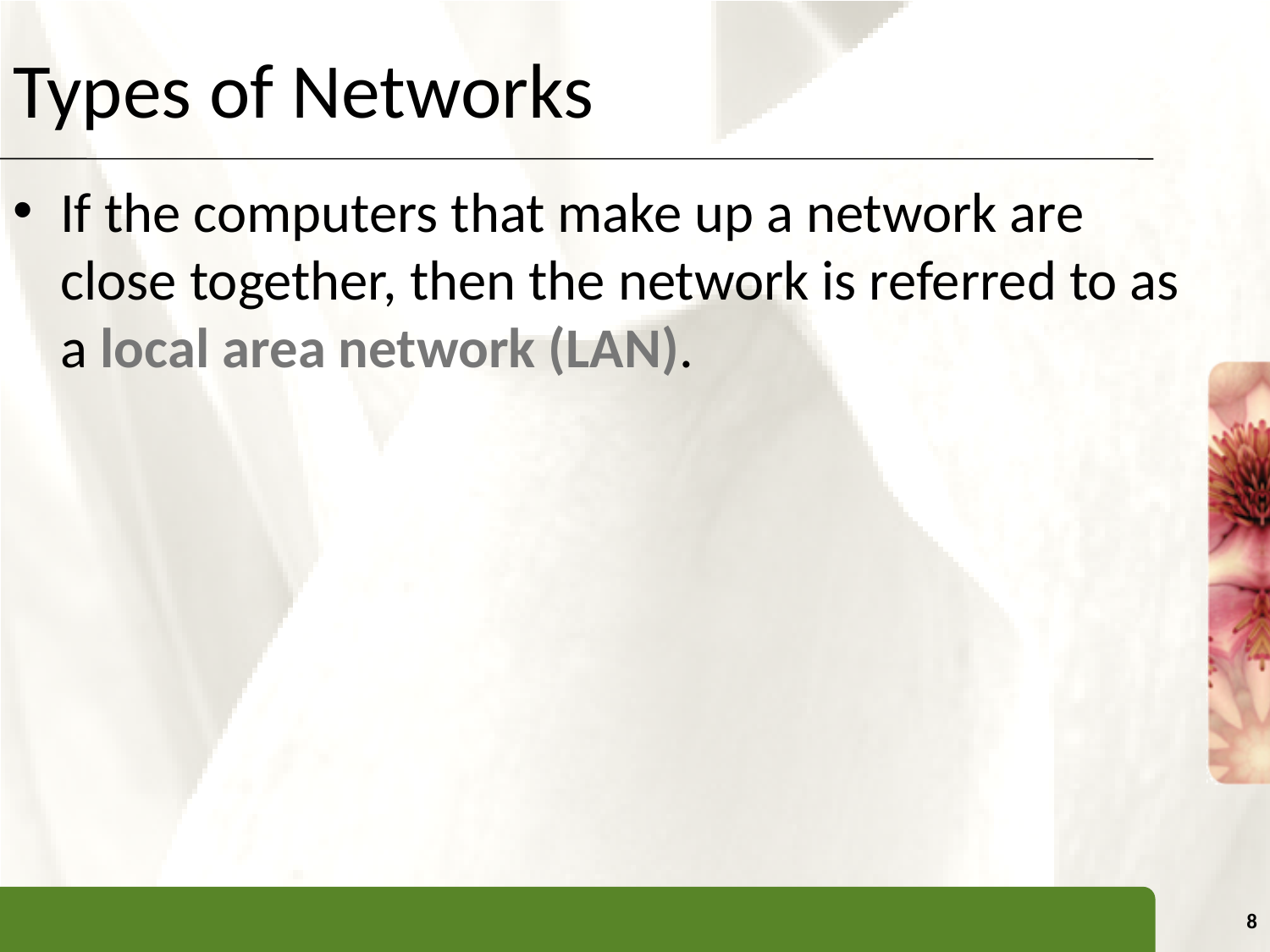

# Types of Networks
If the computers that make up a network are close together, then the network is referred to as a local area network (LAN).

8